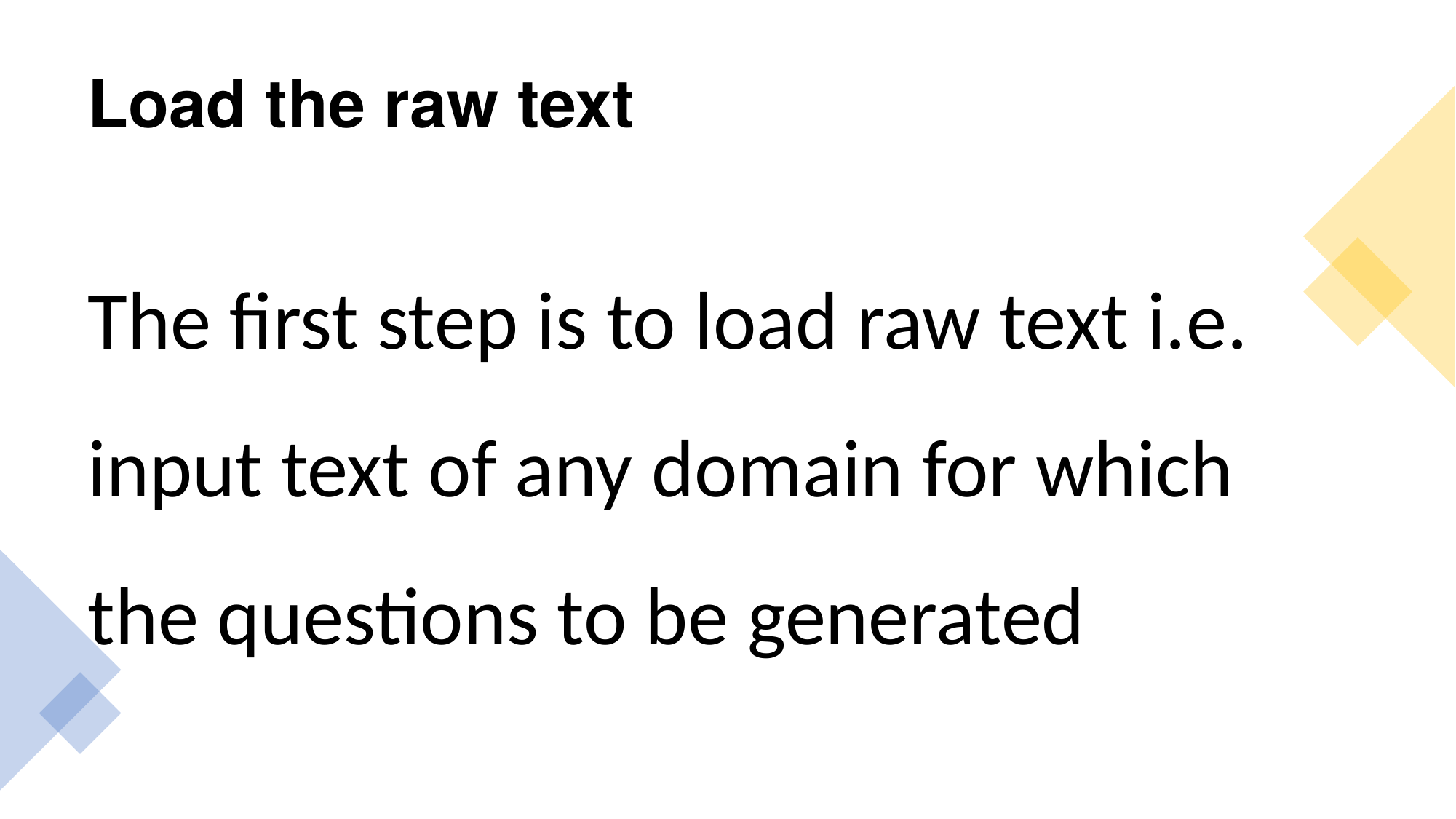

# Load the raw text

The first step is to load raw text i.e. input text of any domain for which the questions to be generated